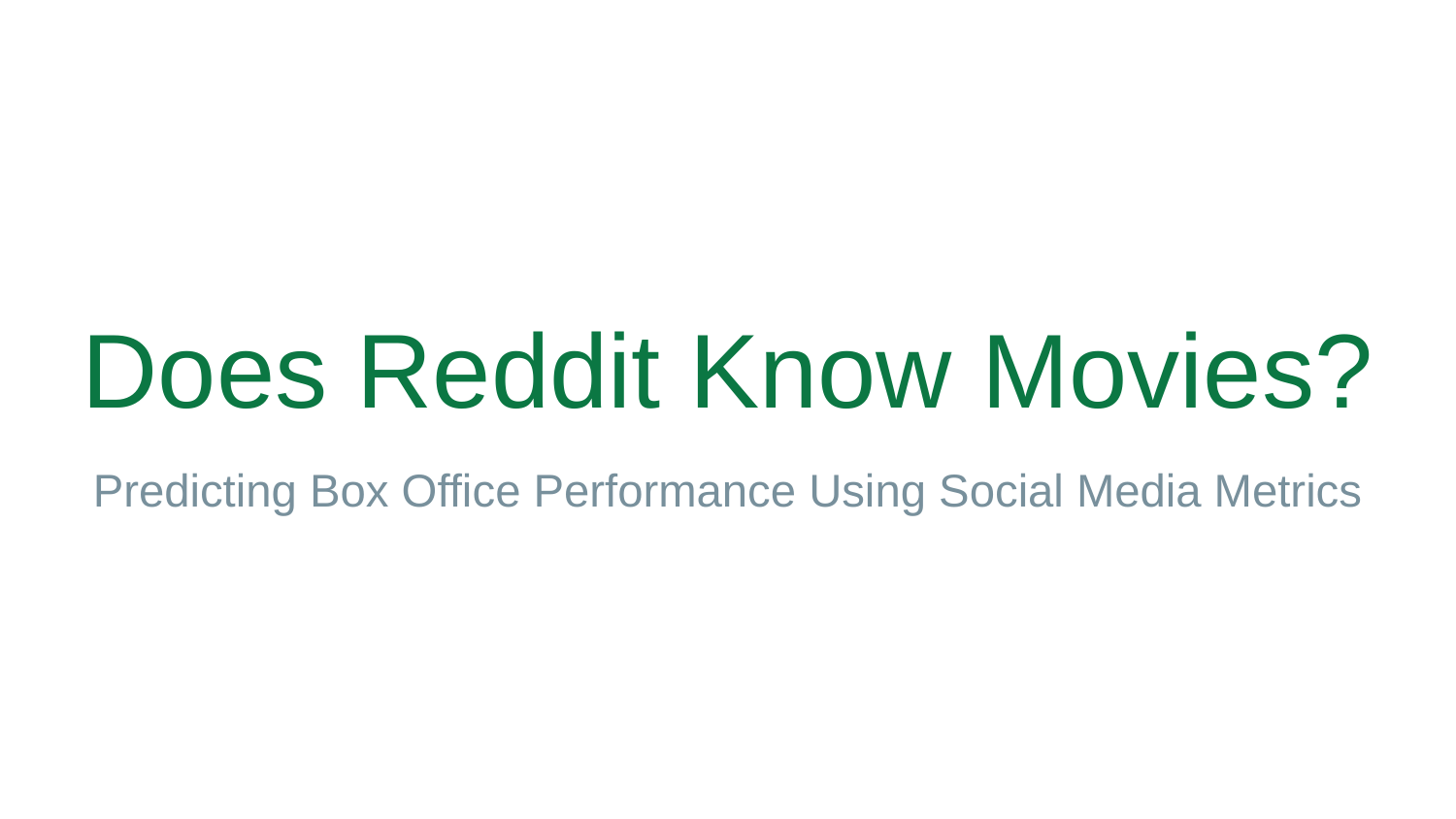

# Does Reddit Know Movies?
Predicting Box Office Performance Using Social Media Metrics